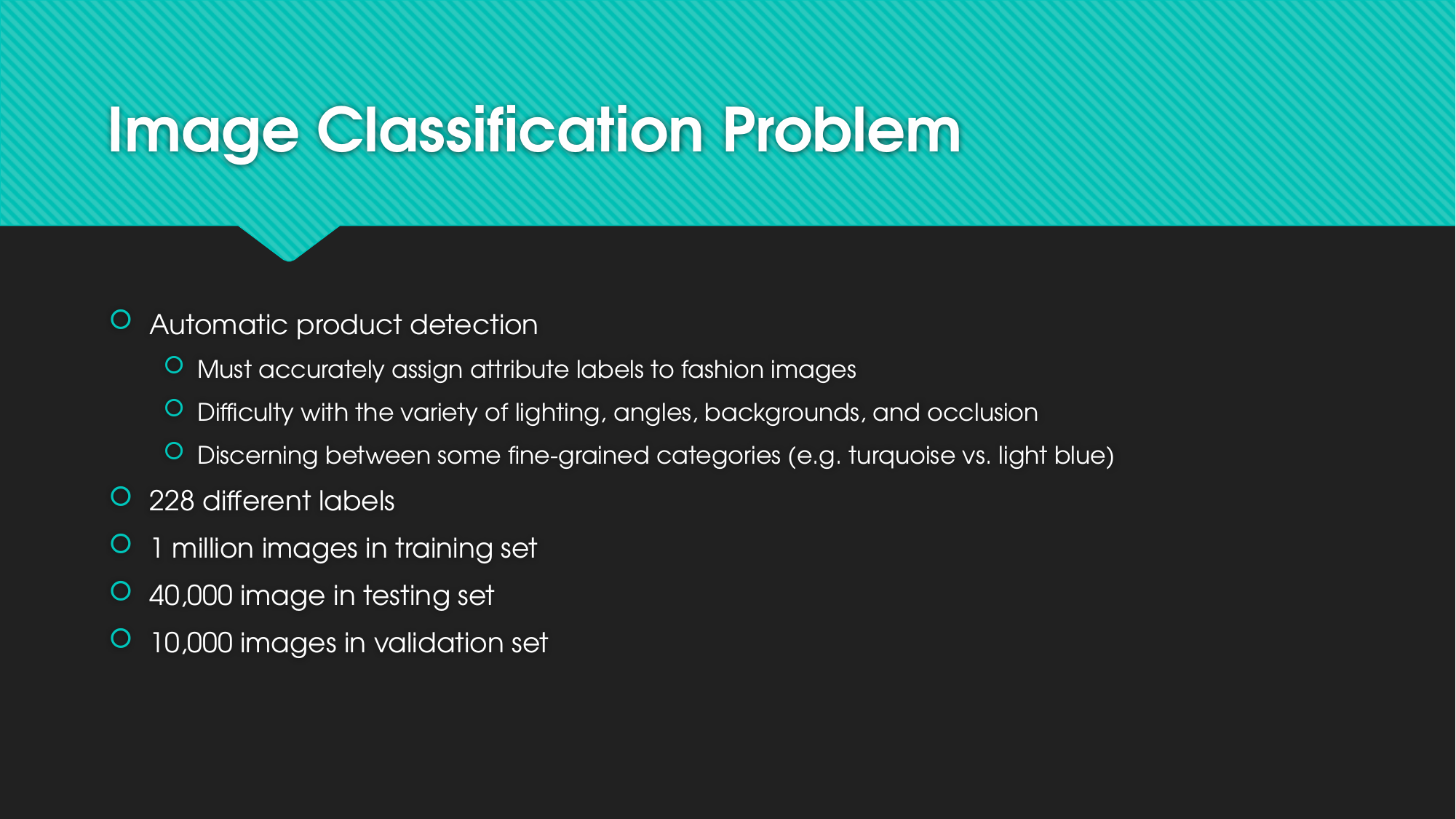

# Image Classification Problem
Automatic product detection
Must accurately assign attribute labels to fashion images
Difficulty with the variety of lighting, angles, backgrounds, and occlusion
Discerning between some fine-grained categories (e.g. turquoise vs. light blue)
228 different labels
1 million images in training set
40,000 image in testing set
10,000 images in validation set